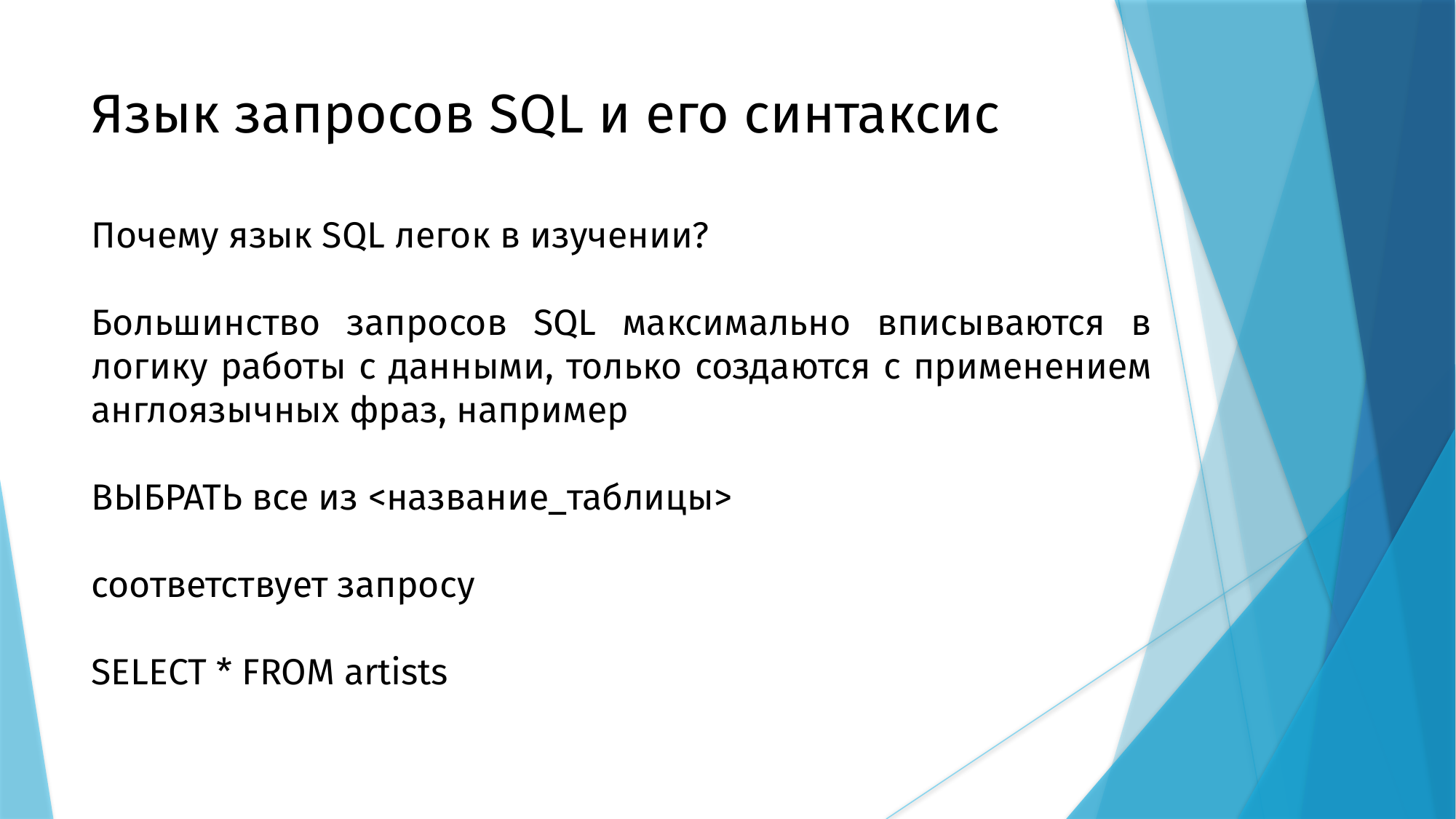

Язык запросов SQL и его синтаксис
Почему язык SQL легок в изучении?

Большинство запросов SQL максимально вписываются в логику работы с данными, только создаются с применением англоязычных фраз, например

ВЫБРАТЬ все из <название_таблицы>

соответствует запросу

SELECT * FROM artists